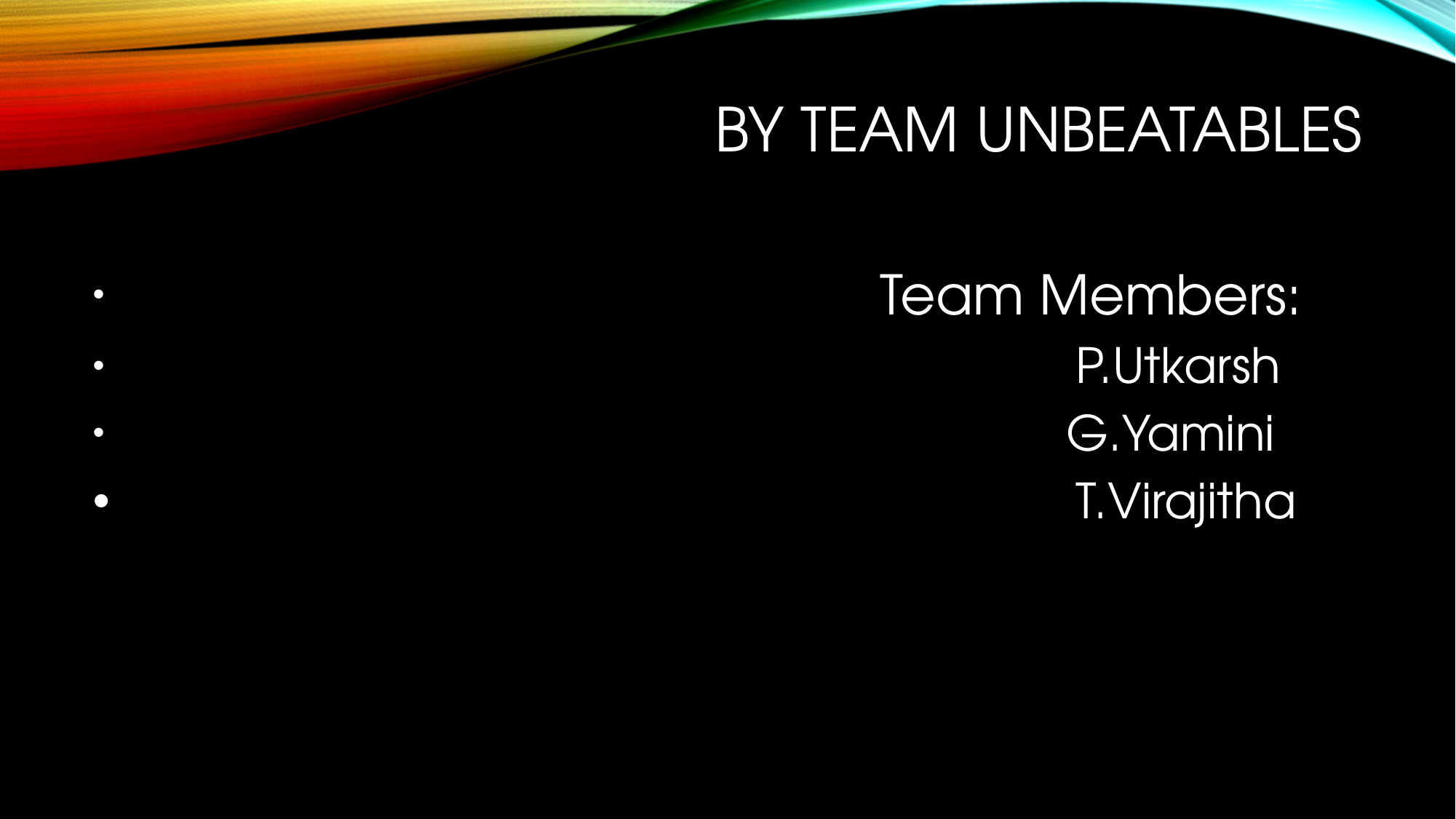

# By team unbeatables
                                                                           Team Members:
                                                                                              P.Utkarsh
                                                                                                      G.Yamini
                                                                       T.Virajitha